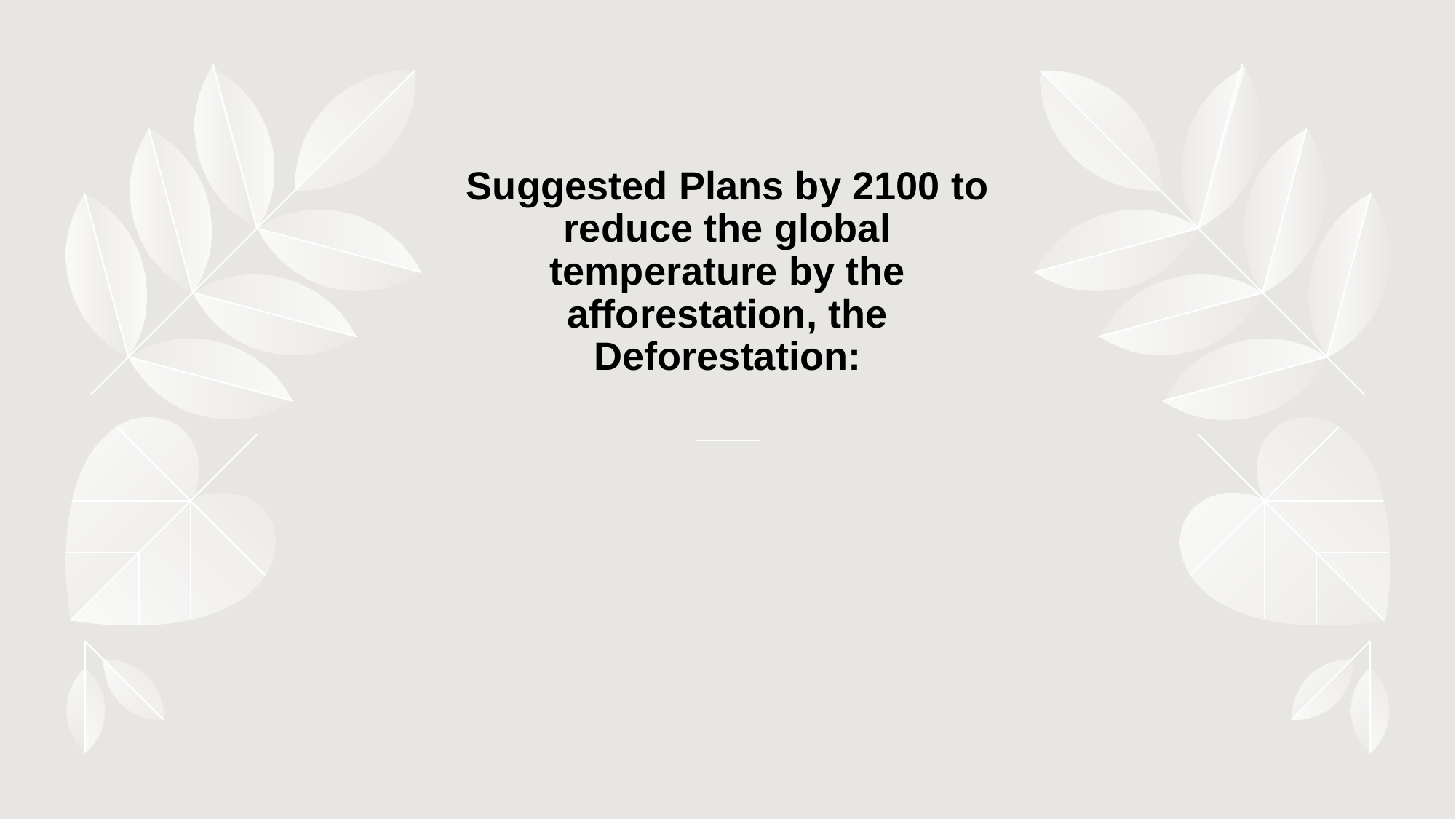

# Suggested Plans by 2100 to reduce the global temperature by the afforestation, the Deforestation: